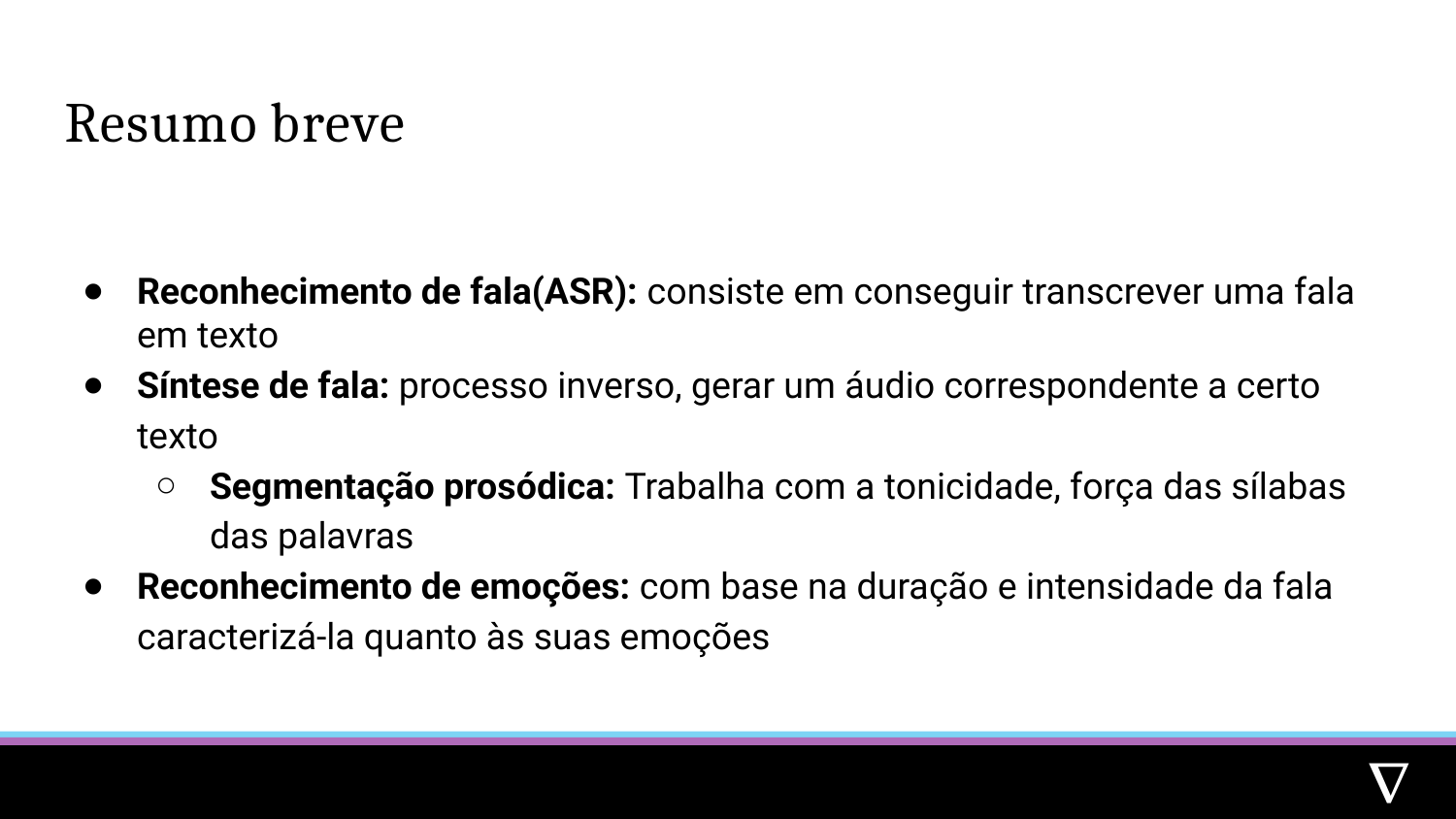

# Resumo breve
Reconhecimento de fala(ASR): consiste em conseguir transcrever uma fala em texto
Síntese de fala: processo inverso, gerar um áudio correspondente a certo texto
Segmentação prosódica: Trabalha com a tonicidade, força das sílabas das palavras
Reconhecimento de emoções: com base na duração e intensidade da fala caracterizá-la quanto às suas emoções